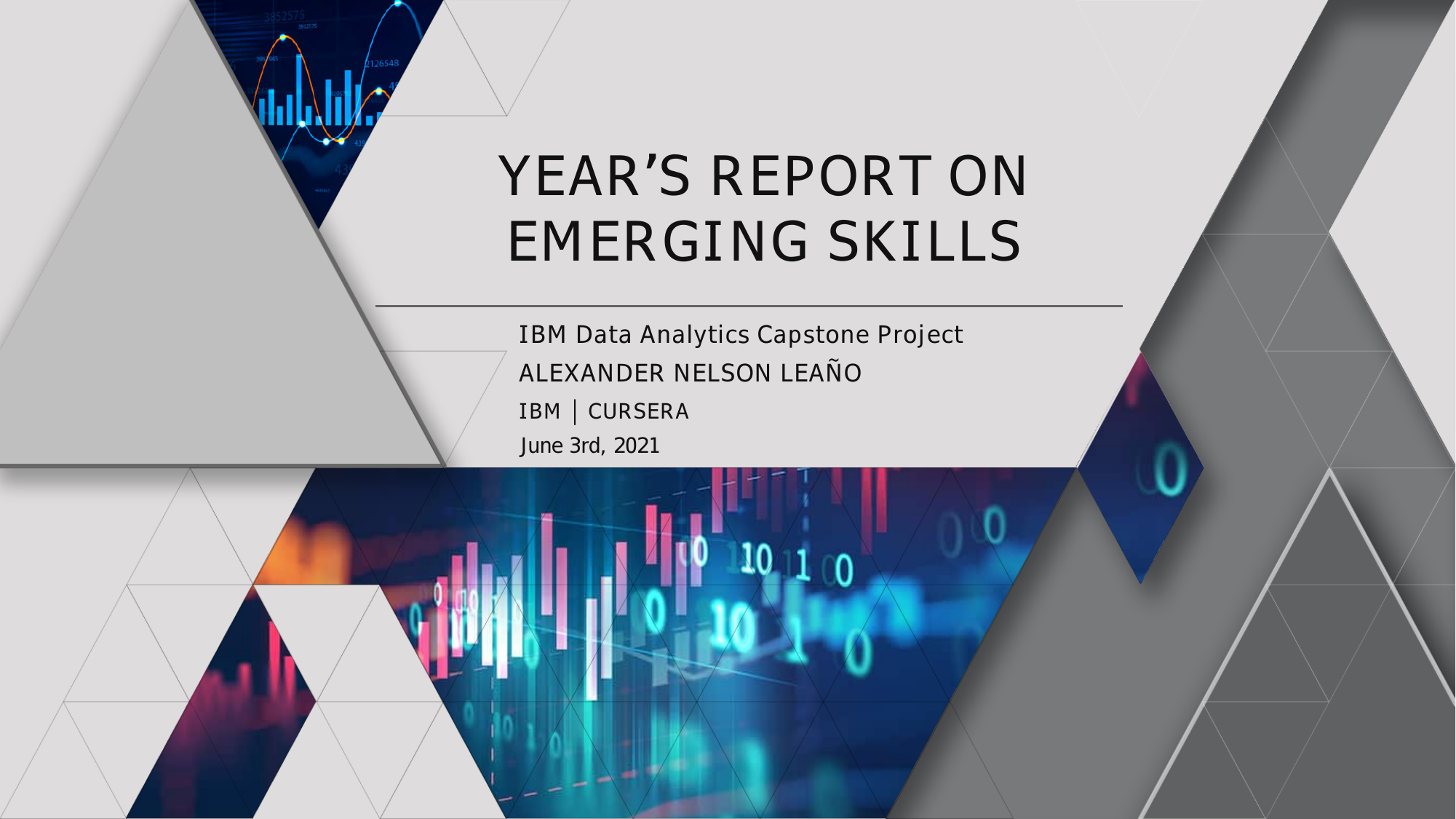

YEAR’S REPORT ON EMERGING SKILLS
IBM Data Analytics Capstone Project
ALEXANDER NELSON LEAÑO
IBM │ CURSERA
June 3rd, 2021